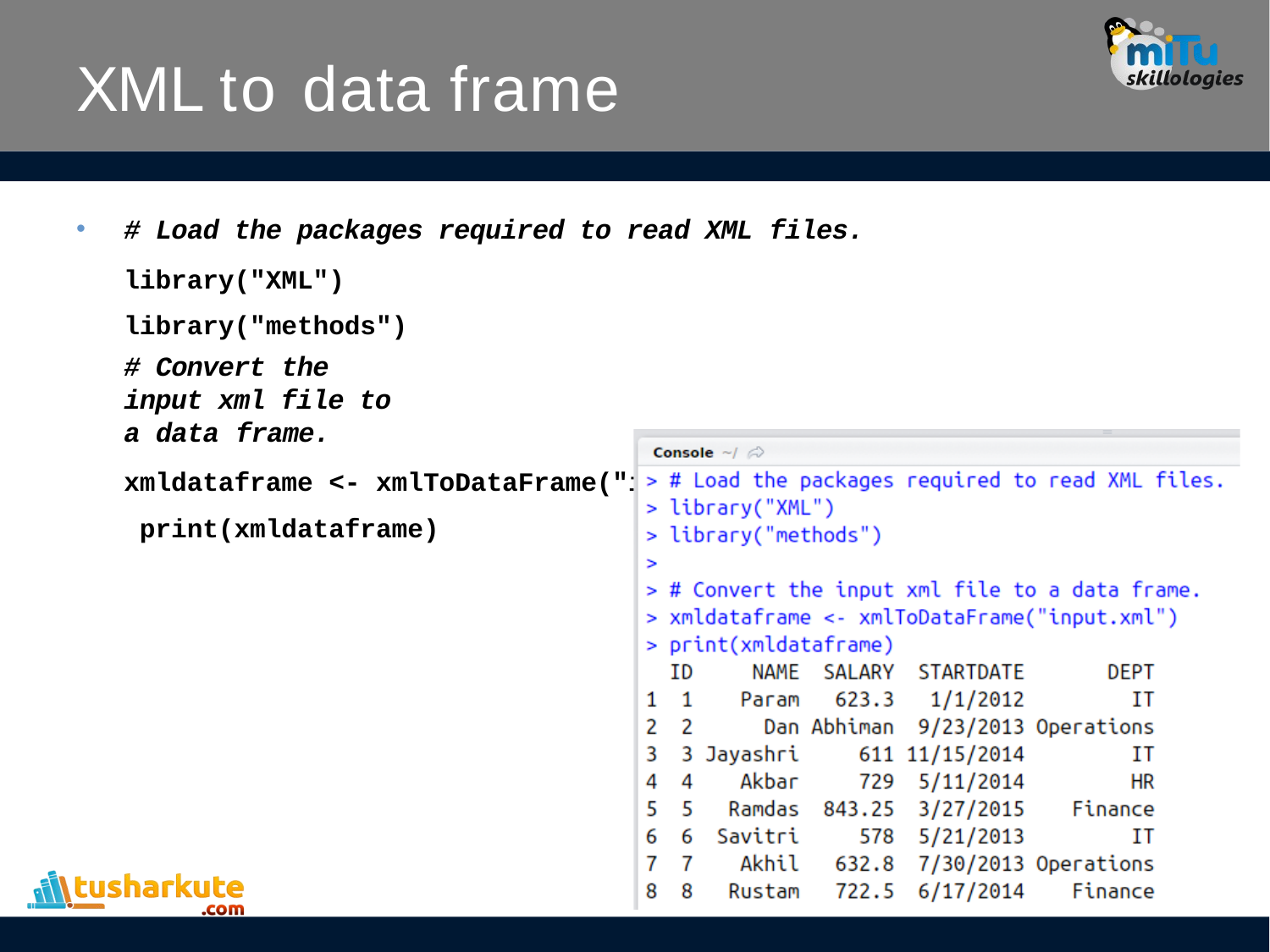

# XML to data frame

# Load the packages required to read XML files.
library("XML")  library("methods")
# Convert the input xml file to a data frame.
xmldataframe <- xmlToDataFrame("input.xml")  print(xmldataframe)
•